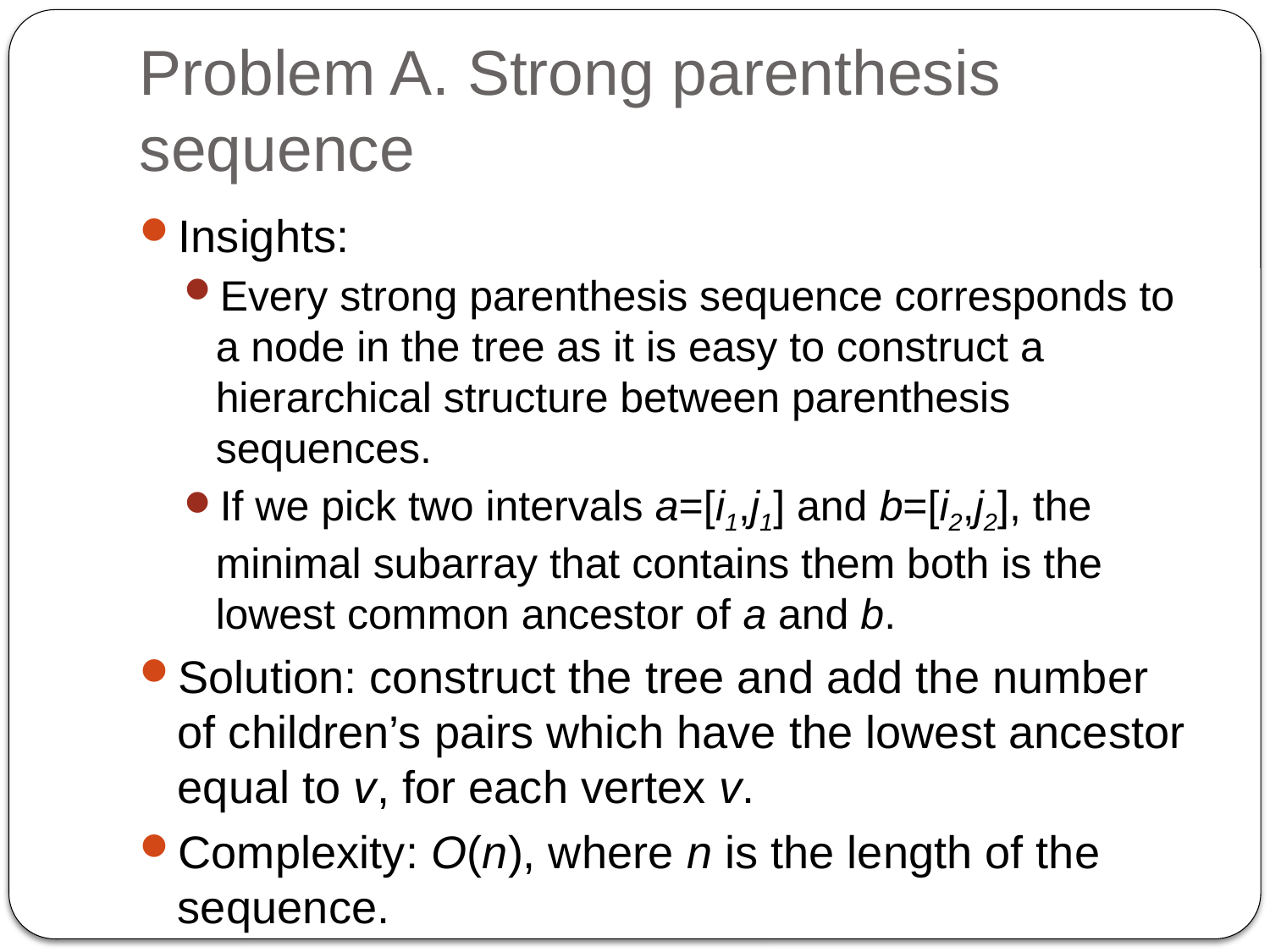

# Problem A. Strong parenthesis sequence
Insights:
Every strong parenthesis sequence corresponds to a node in the tree as it is easy to construct a hierarchical structure between parenthesis sequences.
If we pick two intervals a=[i1,j1] and b=[i2,j2], the minimal subarray that contains them both is the lowest common ancestor of a and b.
Solution: construct the tree and add the number of children’s pairs which have the lowest ancestor equal to v, for each vertex v.
Complexity: O(n), where n is the length of the sequence.